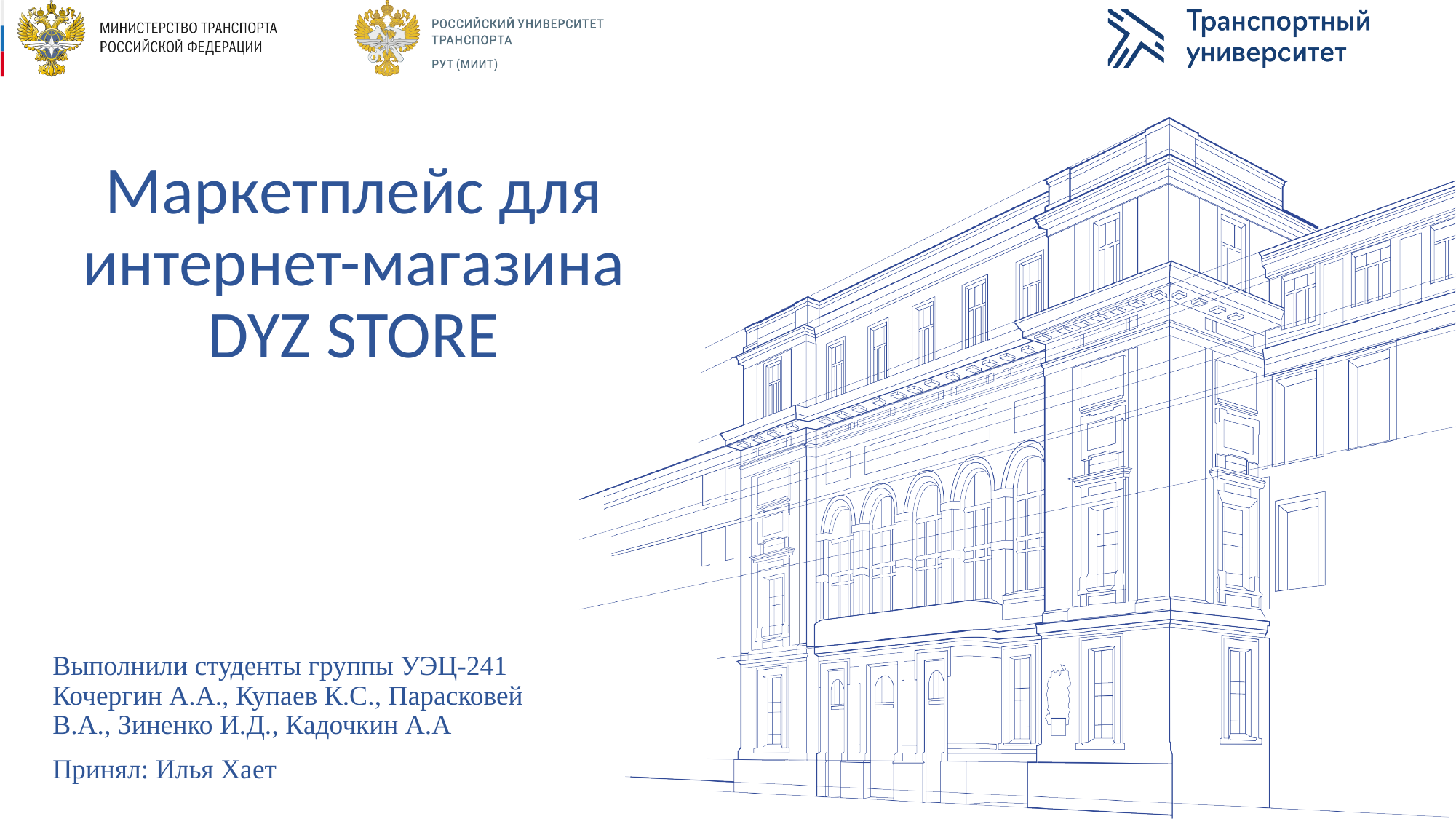

# Маркетплейс для интернет-магазина DYZ STORE
Выполнили студенты группы УЭЦ-241 Кочергин А.А., Купаев К.С., Парасковей В.А., Зиненко И.Д., Кадочкин А.А
Принял: Илья Хает